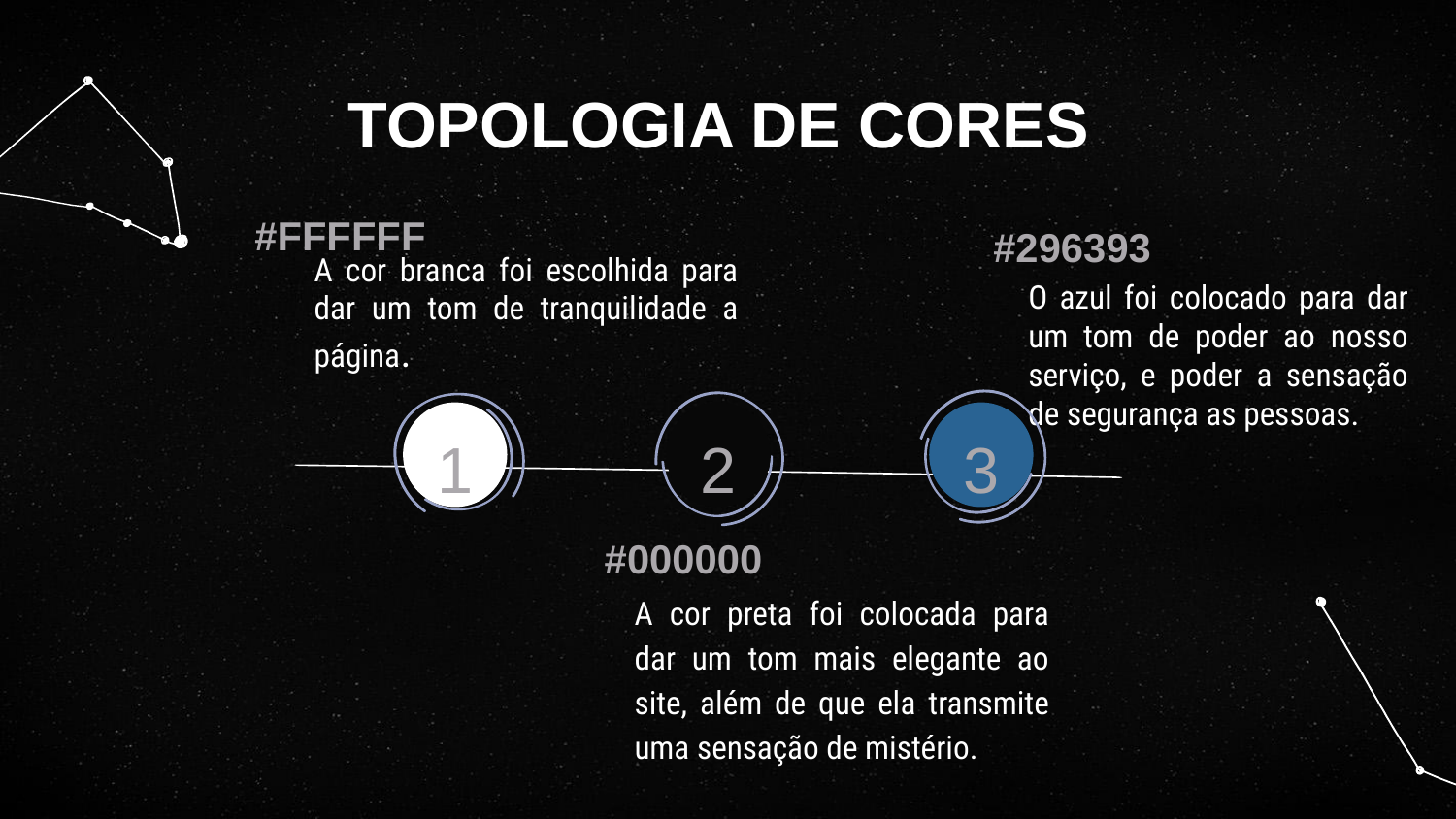

# TOPOLOGIA DE CORES

#FFFFFF
#296393
A cor branca foi escolhida para dar um tom de tranquilidade a página.
O azul foi colocado para dar um tom de poder ao nosso serviço, e poder a sensação de segurança as pessoas.

1
2
3

#000000
A cor preta foi colocada para dar um tom mais elegante ao site, além de que ela transmite uma sensação de mistério.